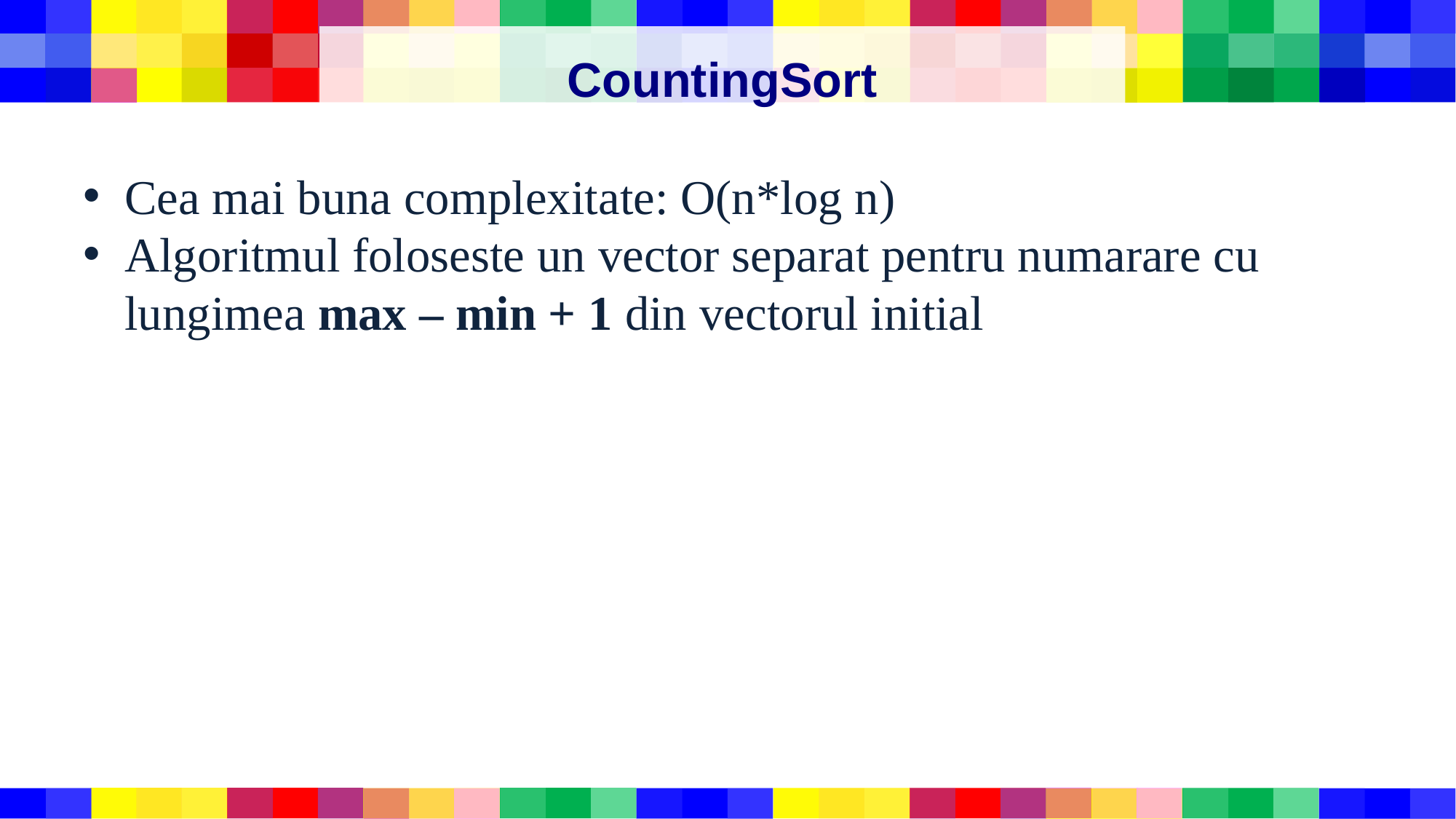

# CountingSort
Cea mai buna complexitate: O(n*log n)
Algoritmul foloseste un vector separat pentru numarare cu lungimea max – min + 1 din vectorul initial